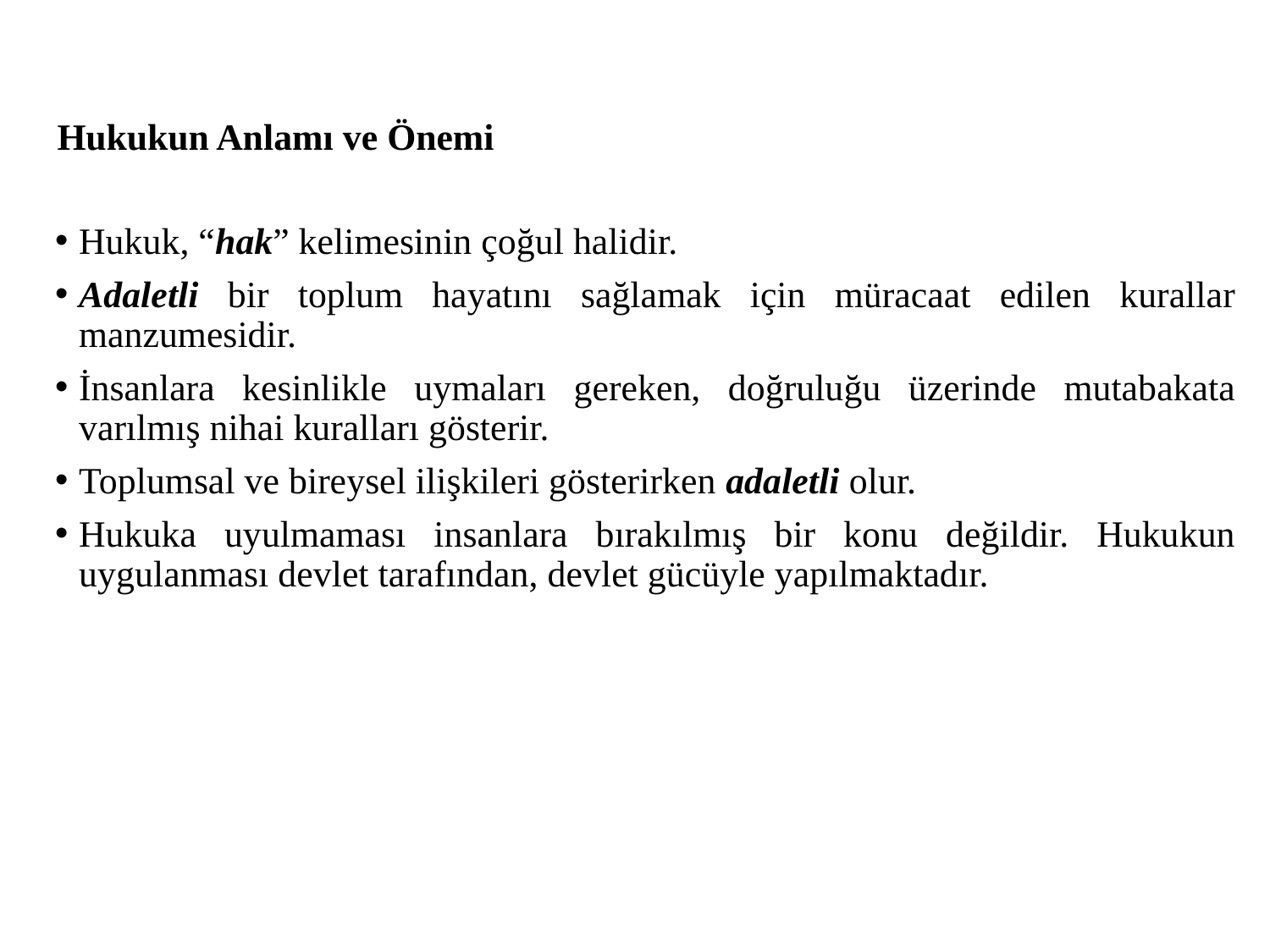

# Hukukun Anlamı ve Önemi
Hukuk, “hak” kelimesinin çoğul halidir.
Adaletli bir toplum hayatını sağlamak için müracaat edilen kurallar manzumesidir.
İnsanlara kesinlikle uymaları gereken, doğruluğu üzerinde mutabakata varılmış nihai kuralları gösterir.
Toplumsal ve bireysel ilişkileri gösterirken adaletli olur.
Hukuka uyulmaması insanlara bırakılmış bir konu değildir. Hukukun uygulanması devlet tarafından, devlet gücüyle yapılmaktadır.